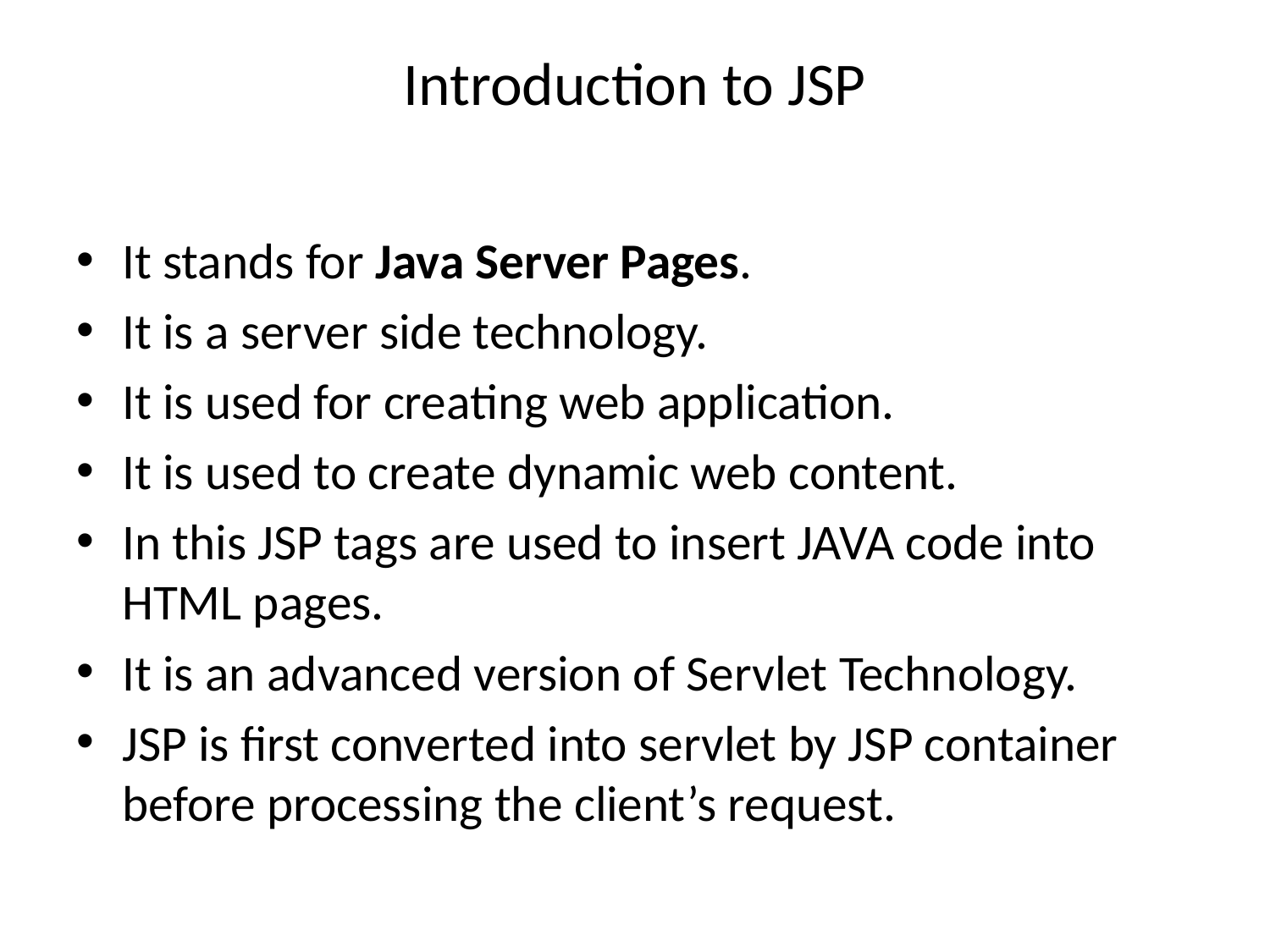

# Introduction to JSP
It stands for Java Server Pages.
It is a server side technology.
It is used for creating web application.
It is used to create dynamic web content.
In this JSP tags are used to insert JAVA code into HTML pages.
It is an advanced version of Servlet Technology.
JSP is first converted into servlet by JSP container before processing the client’s request.